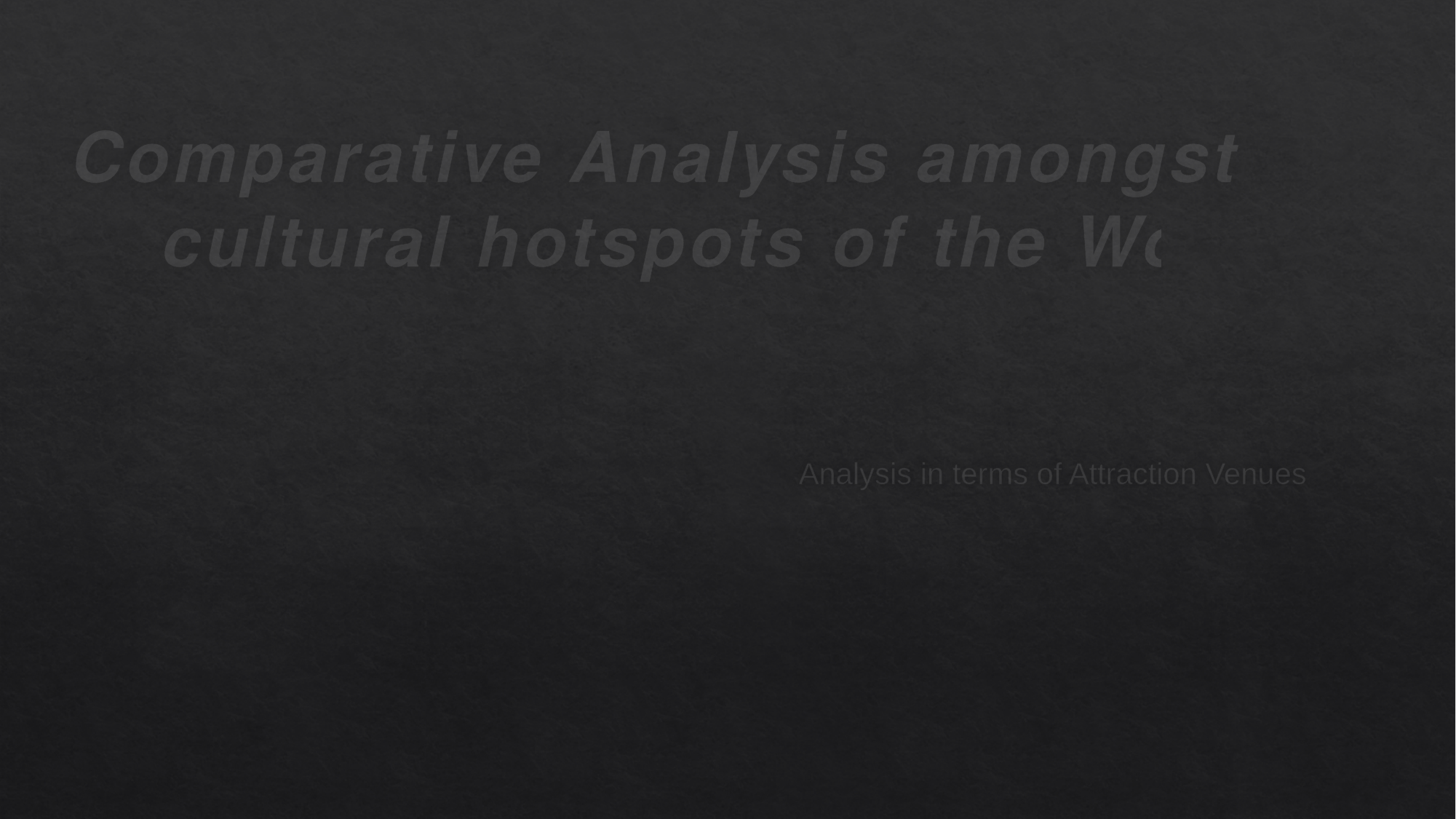

# Comparative Analysis amongst the cultural hotspots of the World
Analysis in terms of Attraction Venues